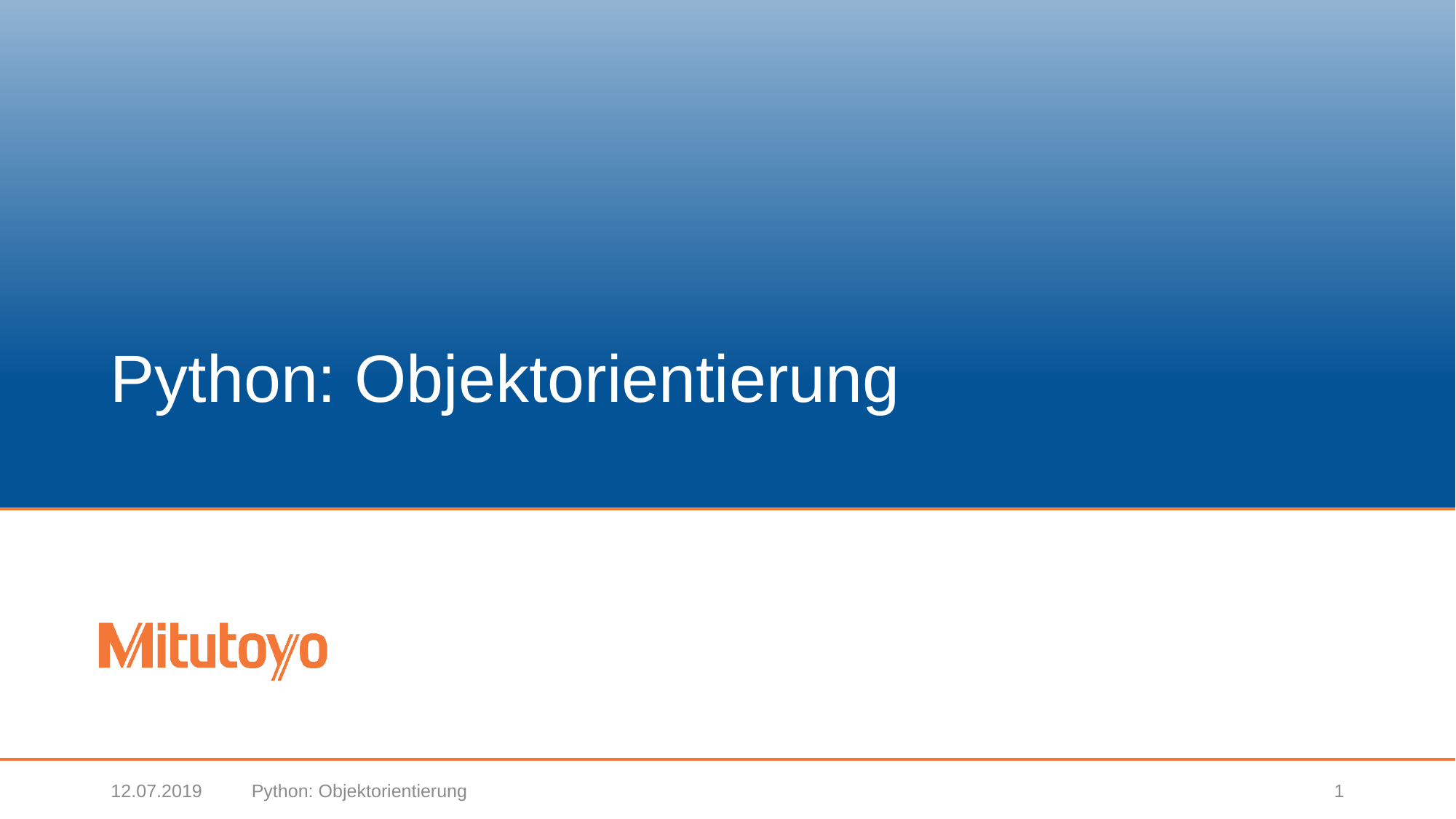

# Python: Objektorientierung

12.07.2019
Python: Objektorientierung
1